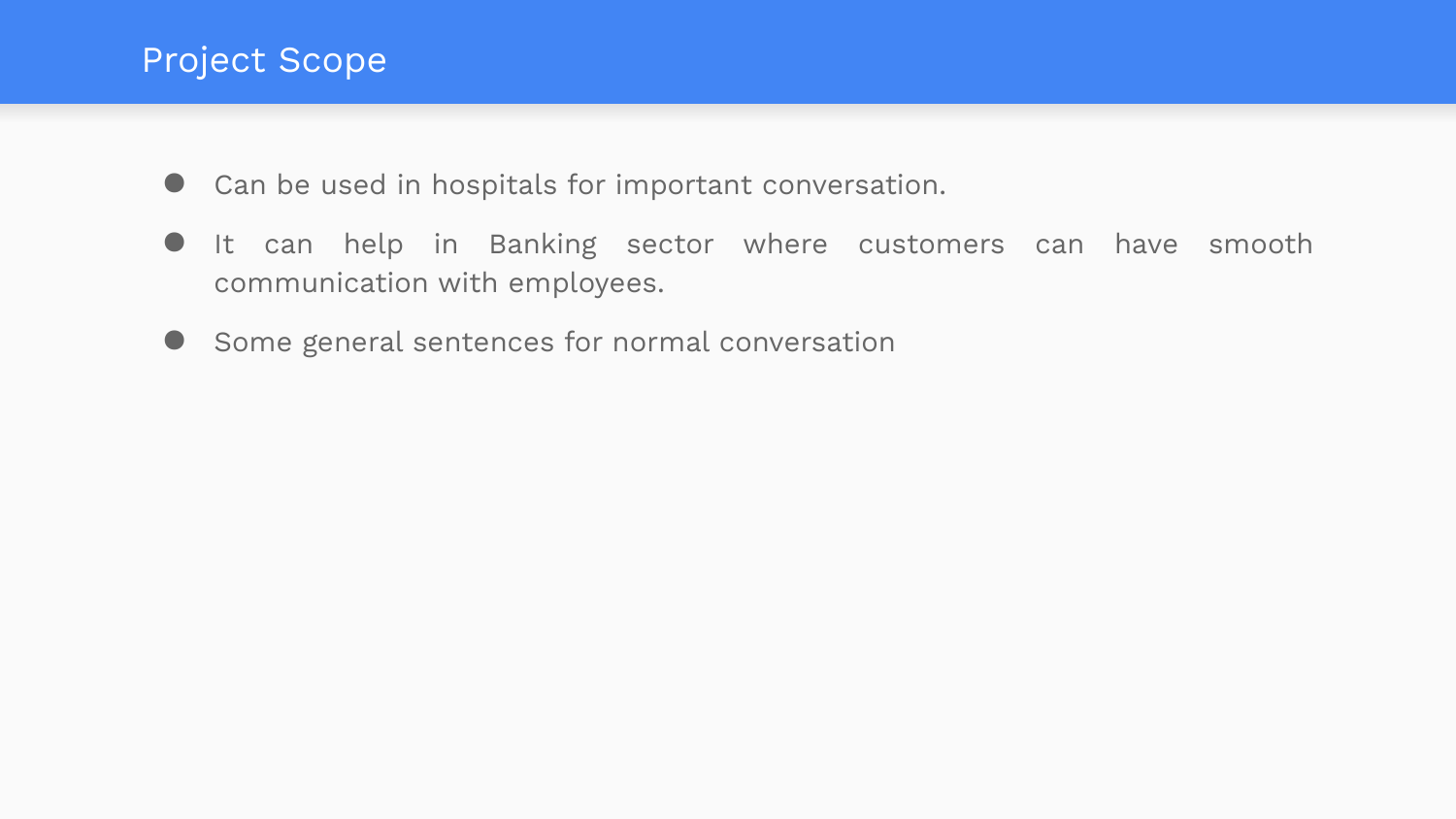

# Project Scope
Can be used in hospitals for important conversation.
It can help in Banking sector where customers can have smooth communication with employees.
Some general sentences for normal conversation